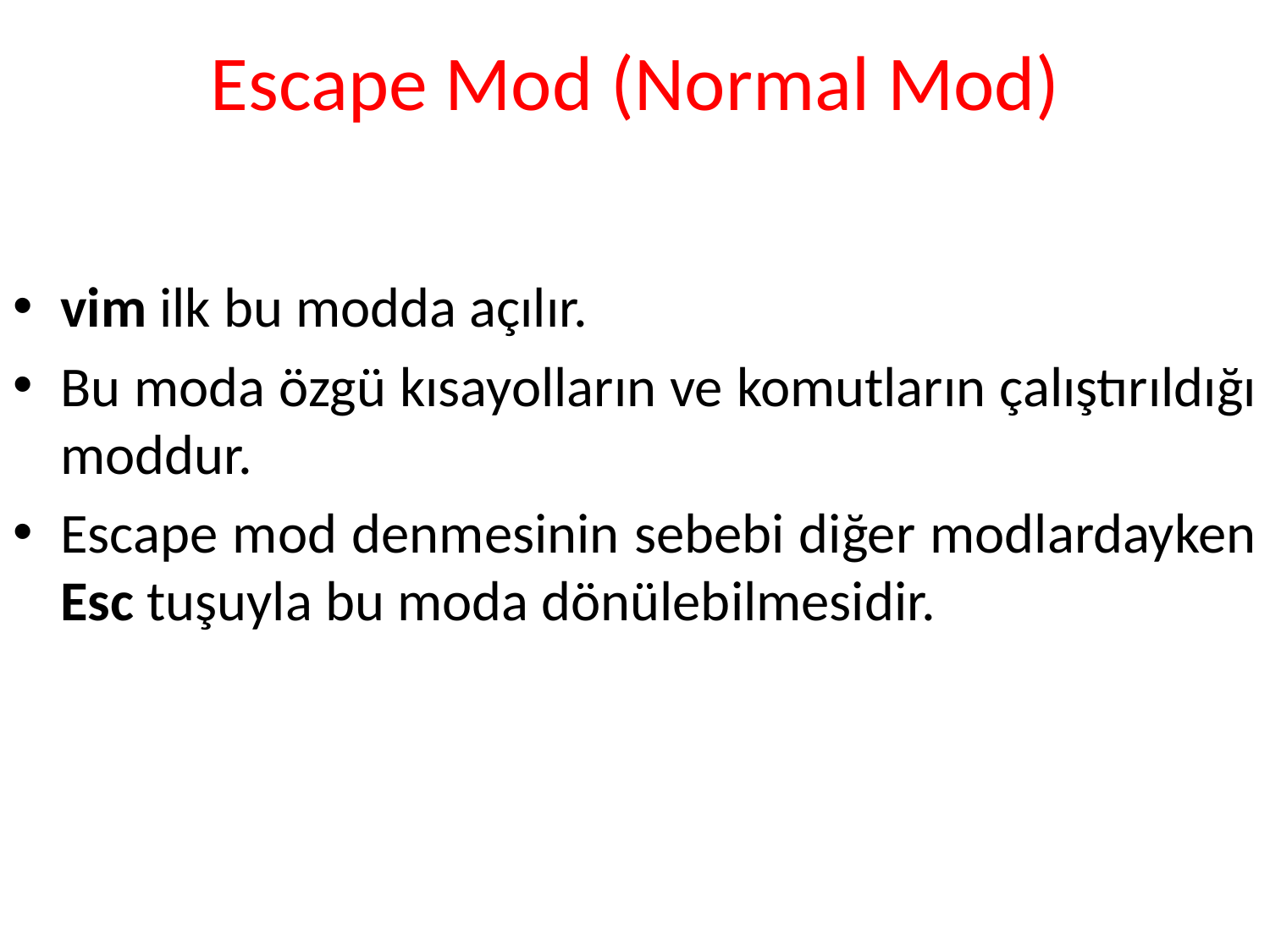

# Escape Mod (Normal Mod)
vim ilk bu modda açılır.
Bu moda özgü kısayolların ve komutların çalıştırıldığı moddur.
Escape mod denmesinin sebebi diğer modlardayken Esc tuşuyla bu moda dönülebilmesidir.